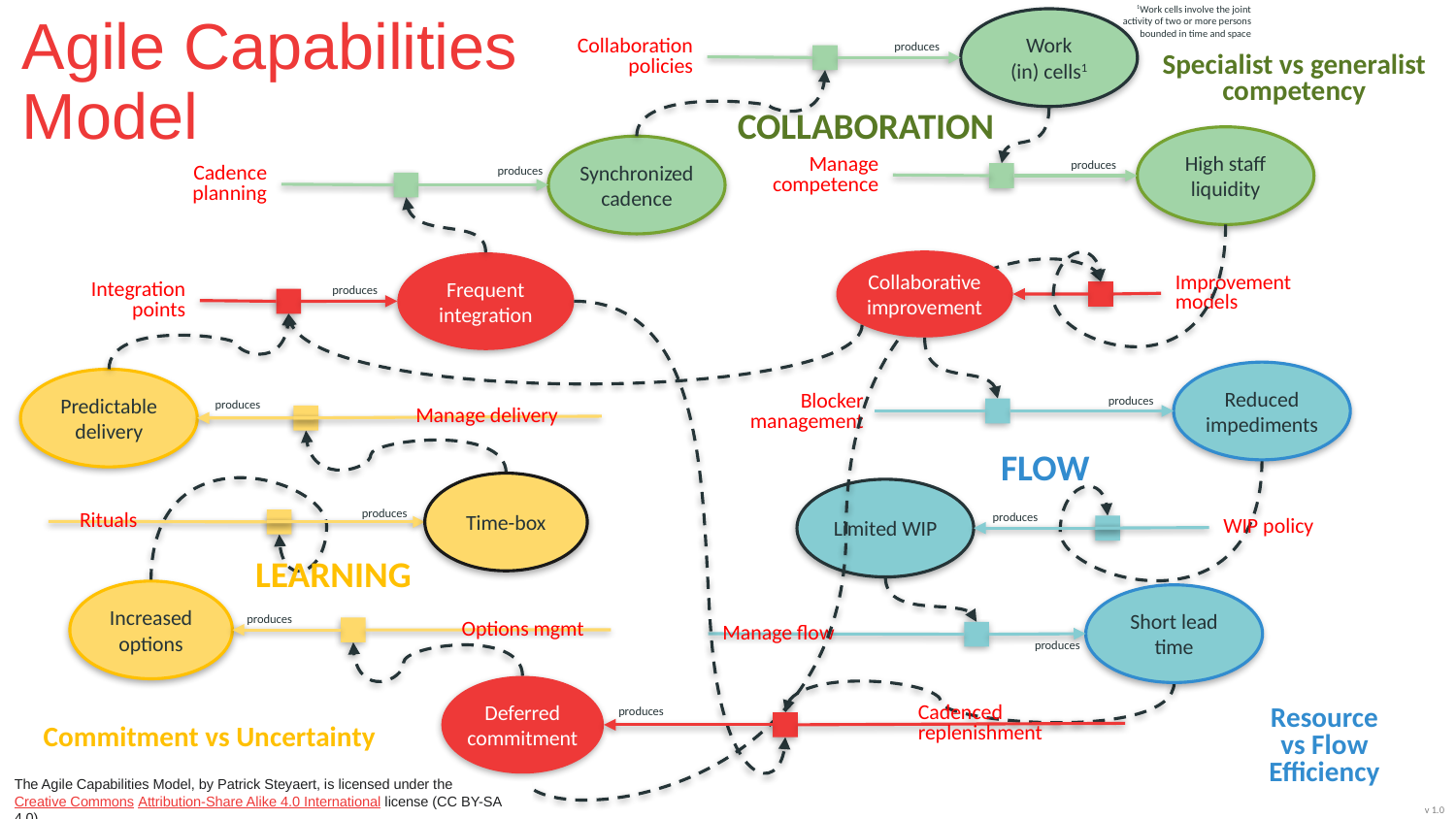

1Work cells involve the joint activity of two or more persons bounded in time and space
Work
(in) cells1
Collaboration policies
produces

Specialist vs generalist competency
# Agile Capabilities Model
COLLABORATION
High staff liquidity
Manage competence
produces

Synchronized
cadence
produces
Cadence
planning

Collaborative improvement
Improvement models

Frequent integration
Integration points
produces

Reduced impediments
Blocker management
produces

Predictable delivery
produces
Manage delivery

FLOW
Time-box
produces
Rituals

Limited WIP
produces
WIP policy

LEARNING
Increased options
produces
Options mgmt

Short lead time
Manage flow

produces
Deferred commitment
Cadenced replenishment
produces

Resource vs Flow
Efficiency
Commitment vs Uncertainty
The Agile Capabilities Model, by Patrick Steyaert, is licensed under the Creative Commons Attribution-Share Alike 4.0 International license (CC BY-SA 4.0).
v 1.0